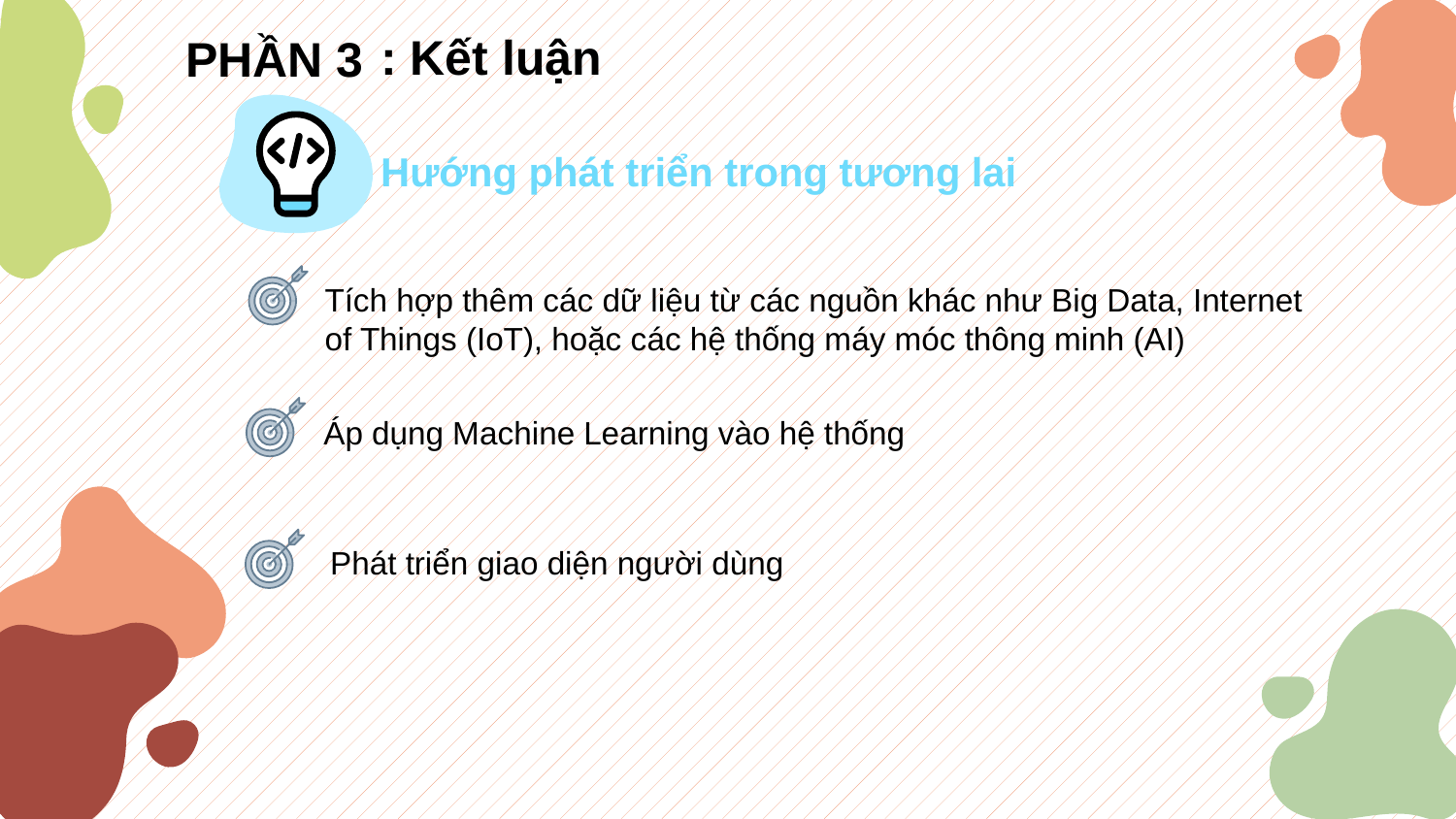

: Kết luận

PHẦN 3

Hướng phát triển trong tương lai
Tích hợp thêm các dữ liệu từ các nguồn khác như Big Data, Internet of Things (IoT), hoặc các hệ thống máy móc thông minh (AI)

Áp dụng Machine Learning vào hệ thống
Phát triển giao diện người dùng